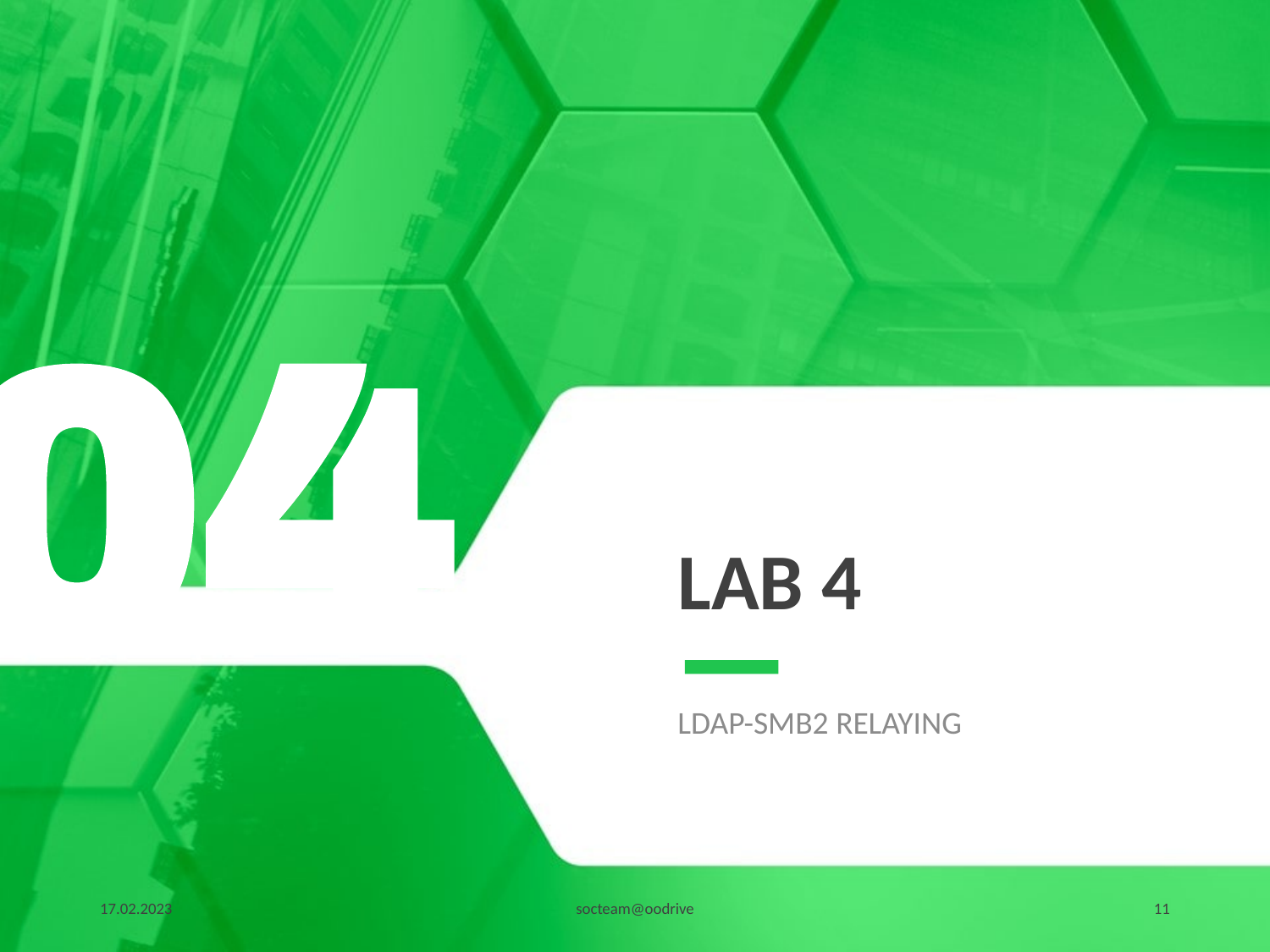

04
# Lab 4
LDAP-smb2 relAying
17.02.2023
socteam@oodrive
11